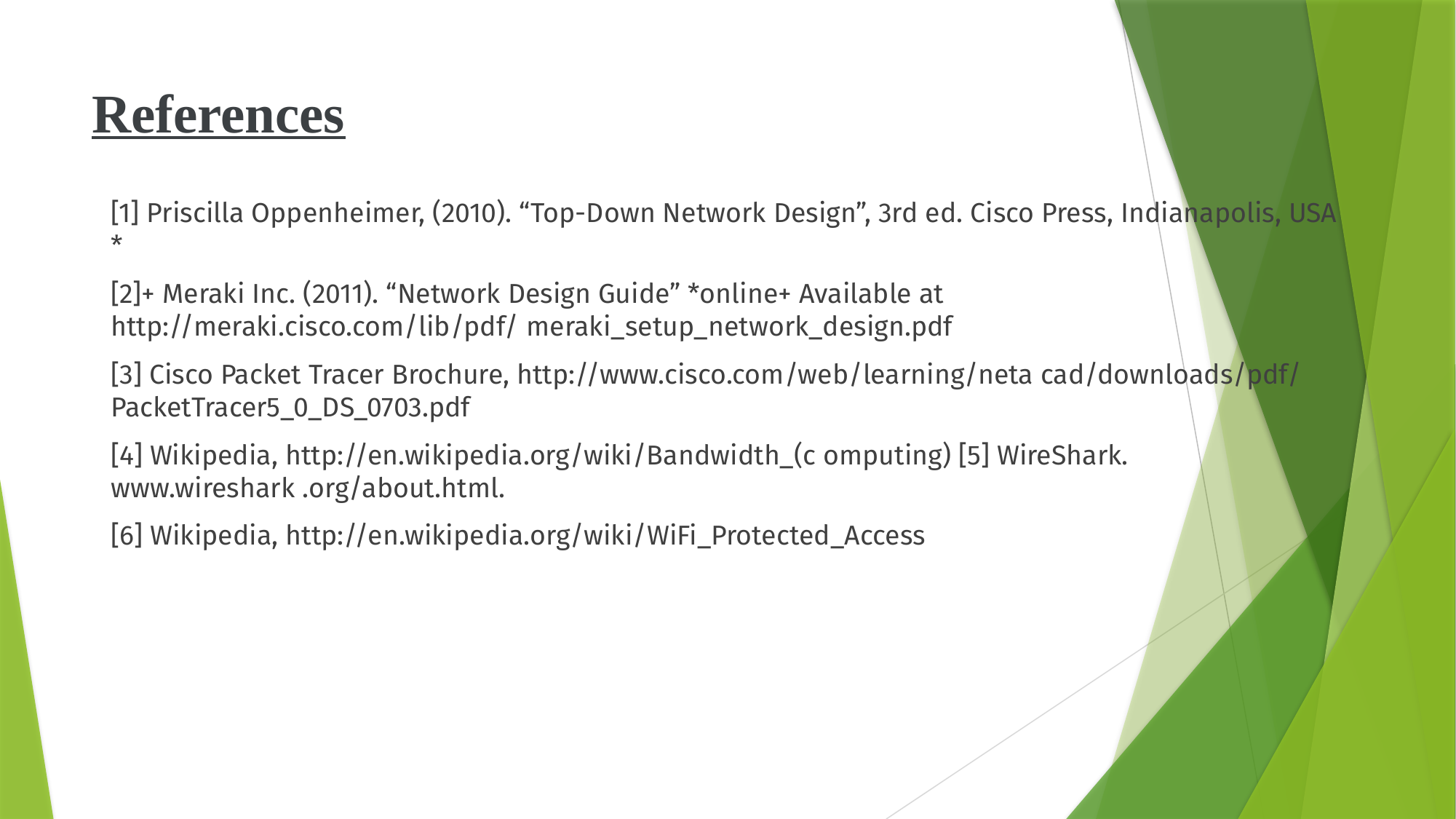

# References
[1] Priscilla Oppenheimer, (2010). “Top-Down Network Design”, 3rd ed. Cisco Press, Indianapolis, USA *
[2]+ Meraki Inc. (2011). “Network Design Guide” *online+ Available at http://meraki.cisco.com/lib/pdf/ meraki_setup_network_design.pdf
[3] Cisco Packet Tracer Brochure, http://www.cisco.com/web/learning/neta cad/downloads/pdf/ PacketTracer5_0_DS_0703.pdf
[4] Wikipedia, http://en.wikipedia.org/wiki/Bandwidth_(c omputing) [5] WireShark. www.wireshark .org/about.html.
[6] Wikipedia, http://en.wikipedia.org/wiki/WiFi_Protected_Access